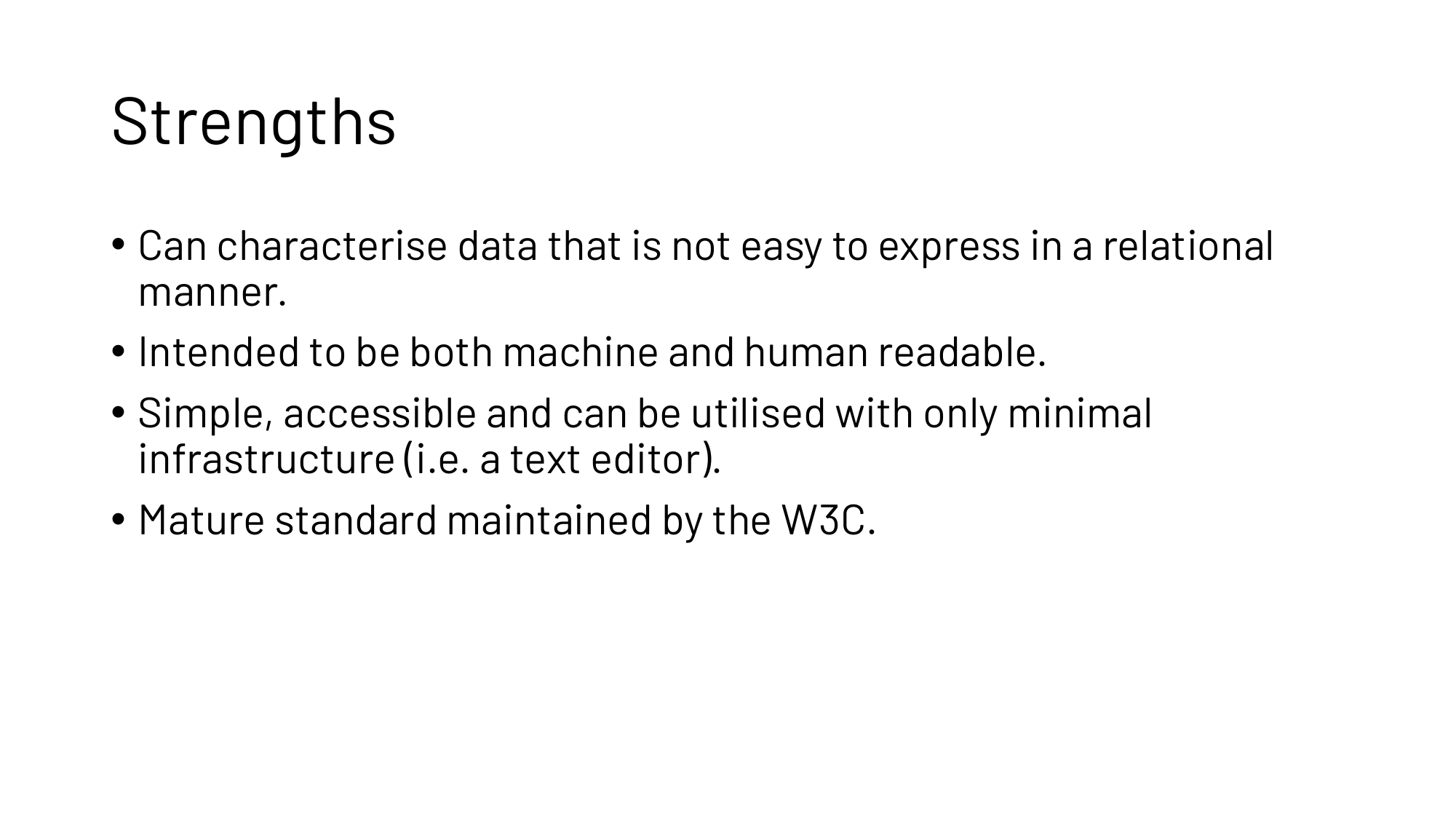

# Strengths
Can characterise data that is not easy to express in a relational manner.
Intended to be both machine and human readable.
Simple, accessible and can be utilised with only minimal infrastructure (i.e. a text editor).
Mature standard maintained by the W3C.